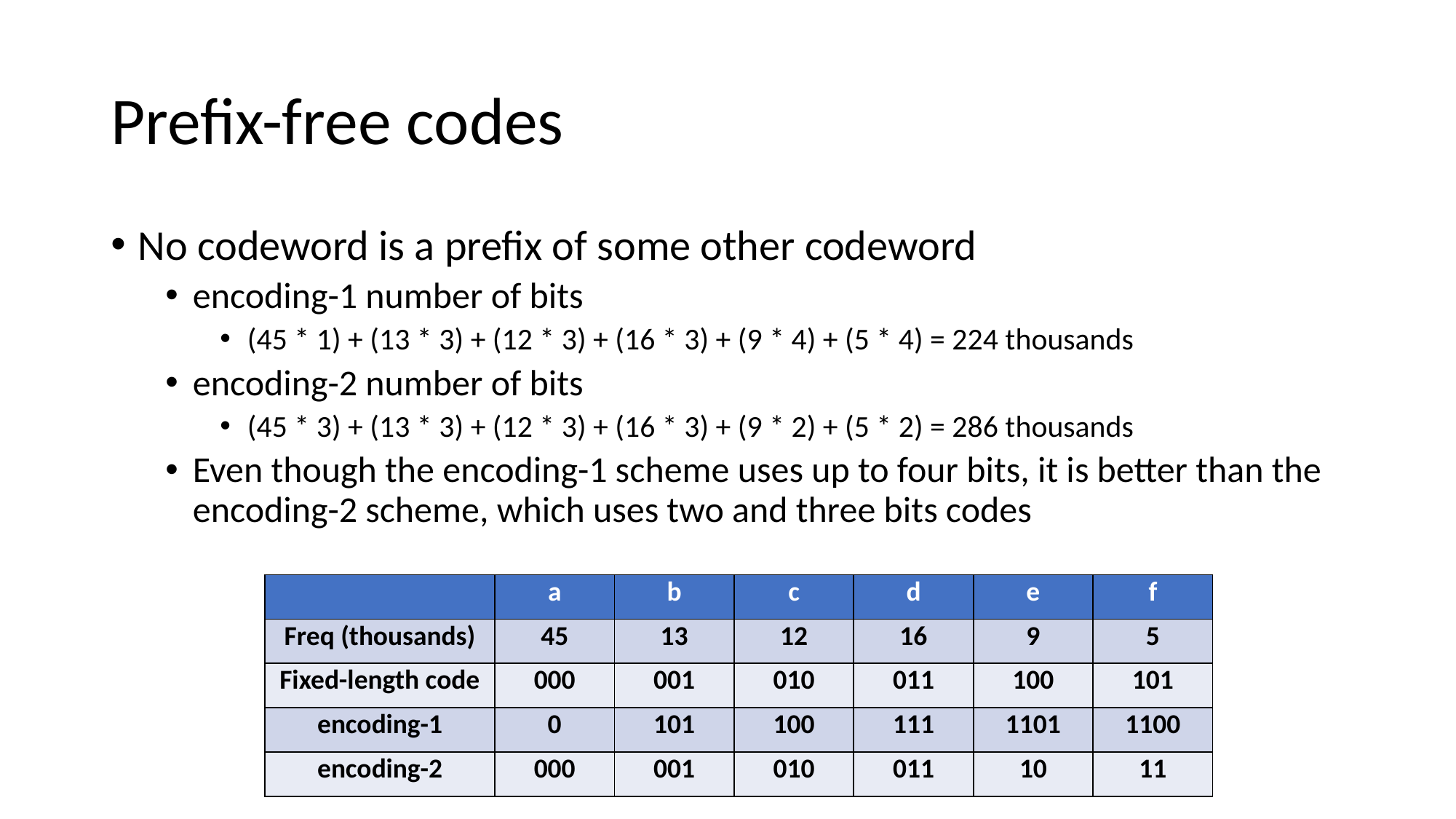

# Prefix-free codes
No codeword is a prefix of some other codeword
encoding-1 number of bits
(45 * 1) + (13 * 3) + (12 * 3) + (16 * 3) + (9 * 4) + (5 * 4) = 224 thousands
encoding-2 number of bits
(45 * 3) + (13 * 3) + (12 * 3) + (16 * 3) + (9 * 2) + (5 * 2) = 286 thousands
Even though the encoding-1 scheme uses up to four bits, it is better than the encoding-2 scheme, which uses two and three bits codes

|  | a | b | c | d | e | f |
| --- | --- | --- | --- | --- | --- | --- |
| Freq (thousands) | 45 | 13 | 12 | 16 | 9 | 5 |
| Fixed-length code | 000 | 001 | 010 | 011 | 100 | 101 |
| encoding-1 | 0 | 101 | 100 | 111 | 1101 | 1100 |
| encoding-2 | 000 | 001 | 010 | 011 | 10 | 11 |